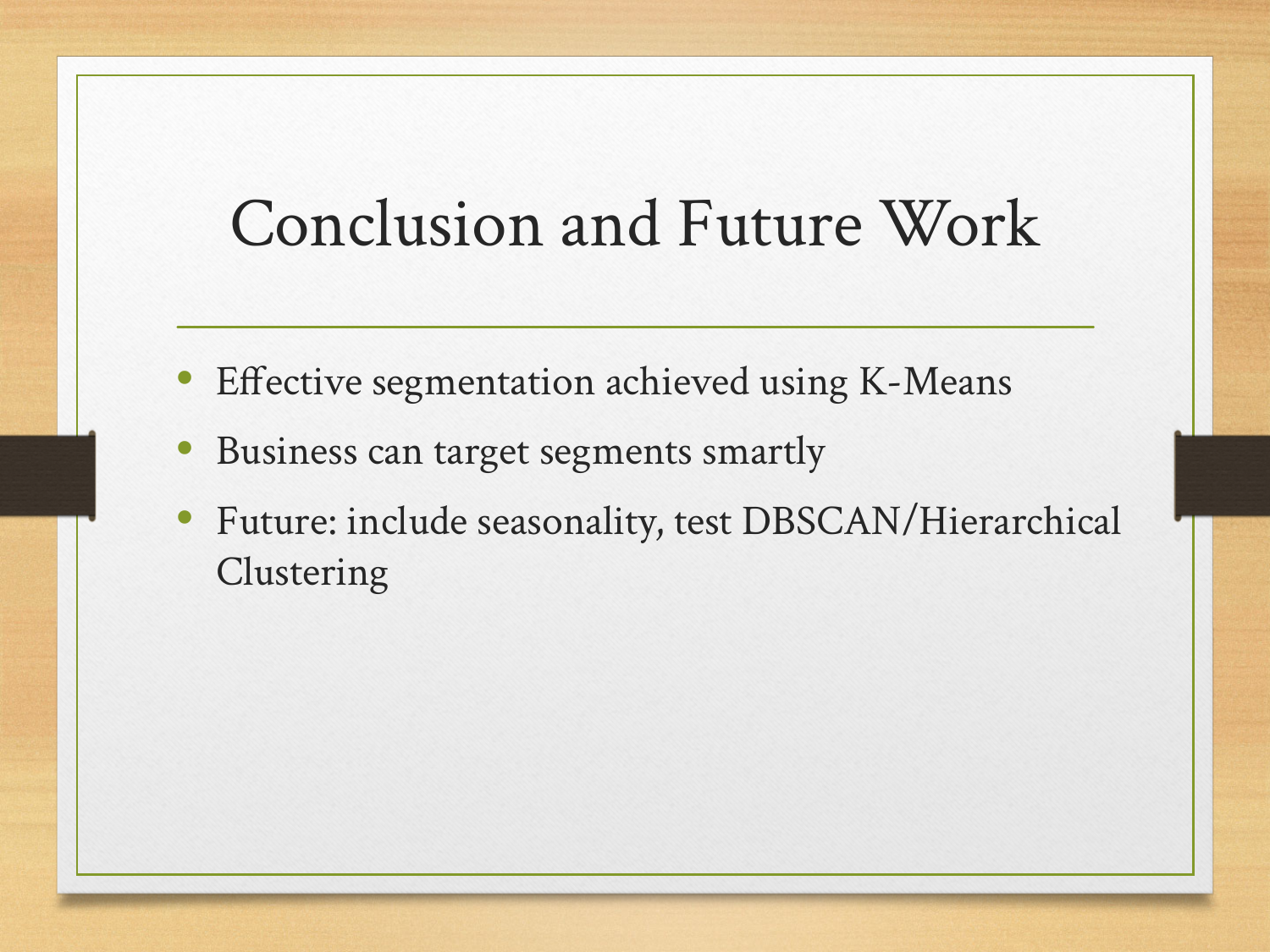

# Conclusion and Future Work
Effective segmentation achieved using K-Means
Business can target segments smartly
Future: include seasonality, test DBSCAN/Hierarchical Clustering